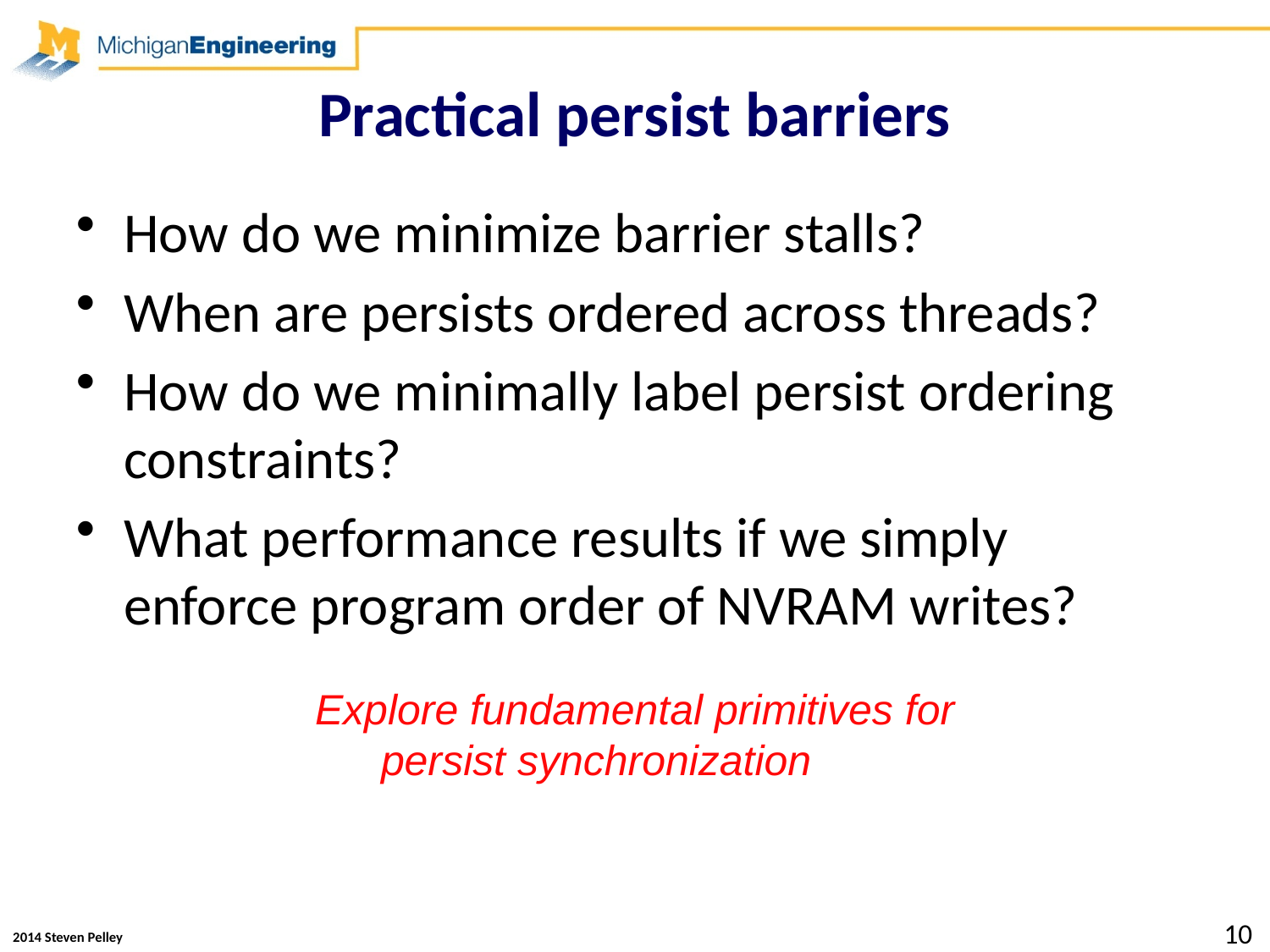

# Practical persist barriers
How do we minimize barrier stalls?
When are persists ordered across threads?
How do we minimally label persist ordering constraints?
What performance results if we simply enforce program order of NVRAM writes?
Explore fundamental primitives for persist synchronization
10